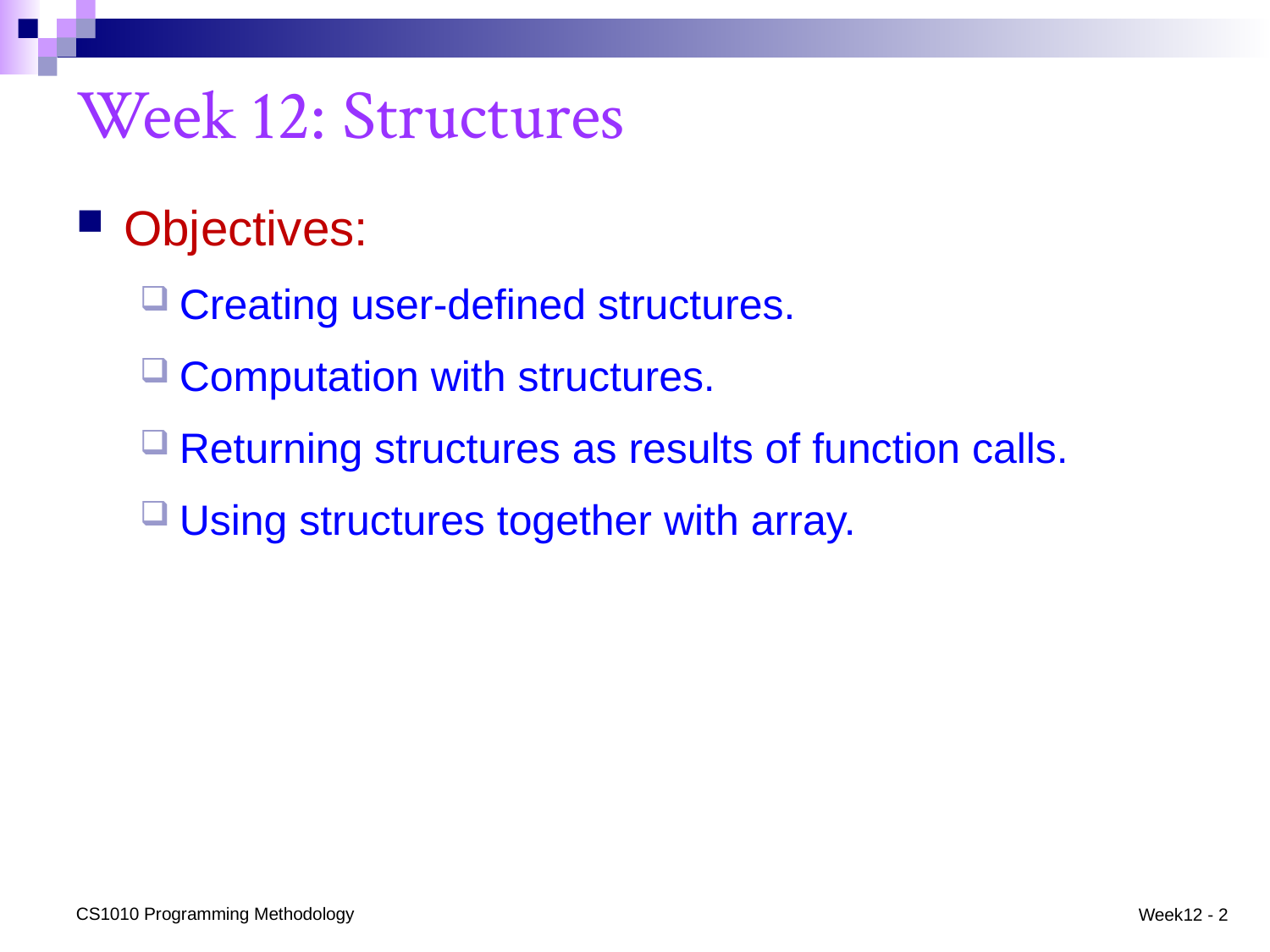

# Week 12: Structures
Objectives:
Creating user-defined structures.
Computation with structures.
Returning structures as results of function calls.
Using structures together with array.
CS1010 Programming Methodology
Week12 - 2